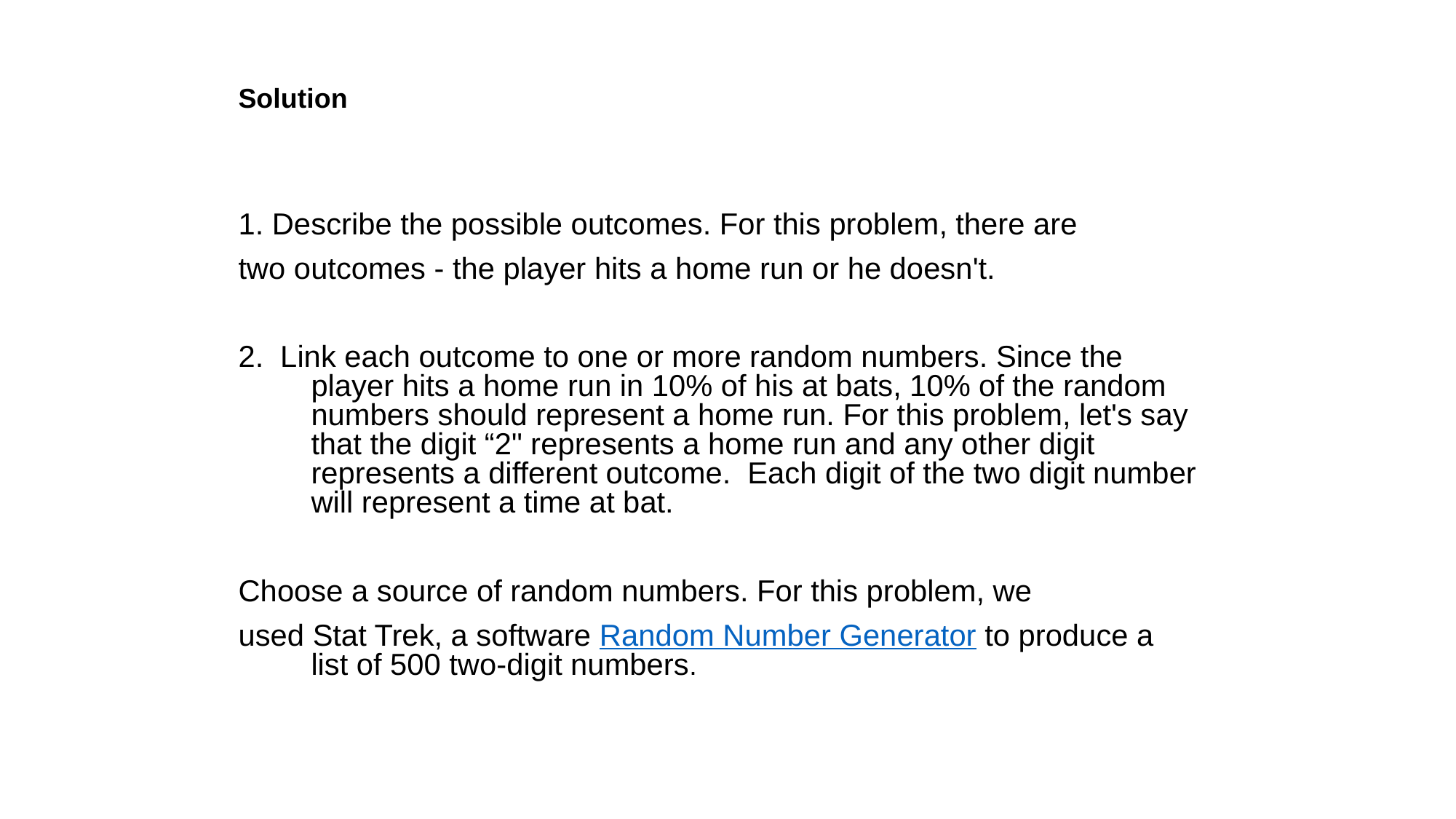

Solution

1. Describe the possible outcomes. For this problem, there are
two outcomes - the player hits a home run or he doesn't.

2.  Link each outcome to one or more random numbers. Since the player hits a home run in 10% of his at bats, 10% of the random numbers should represent a home run. For this problem, let's say that the digit “2" represents a home run and any other digit represents a different outcome.  Each digit of the two digit number will represent a time at bat.

Choose a source of random numbers. For this problem, we
used Stat Trek, a software Random Number Generator to produce a list of 500 two-digit numbers.